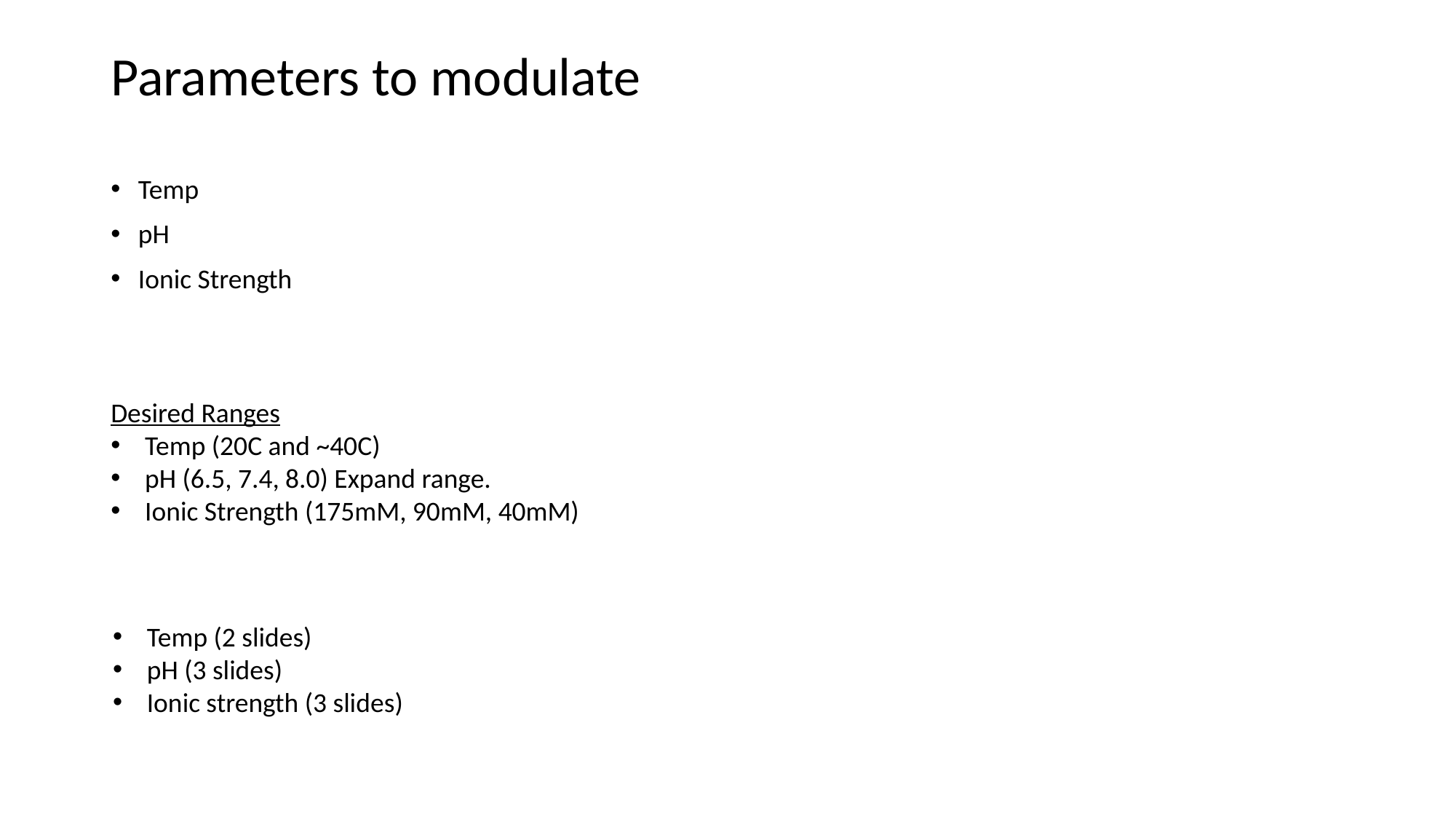

# Parameters to modulate
Temp
pH
Ionic Strength
Desired Ranges
Temp (20C and ~40C)
pH (6.5, 7.4, 8.0) Expand range.
Ionic Strength (175mM, 90mM, 40mM)

Temp (2 slides)
pH (3 slides)
Ionic strength (3 slides)